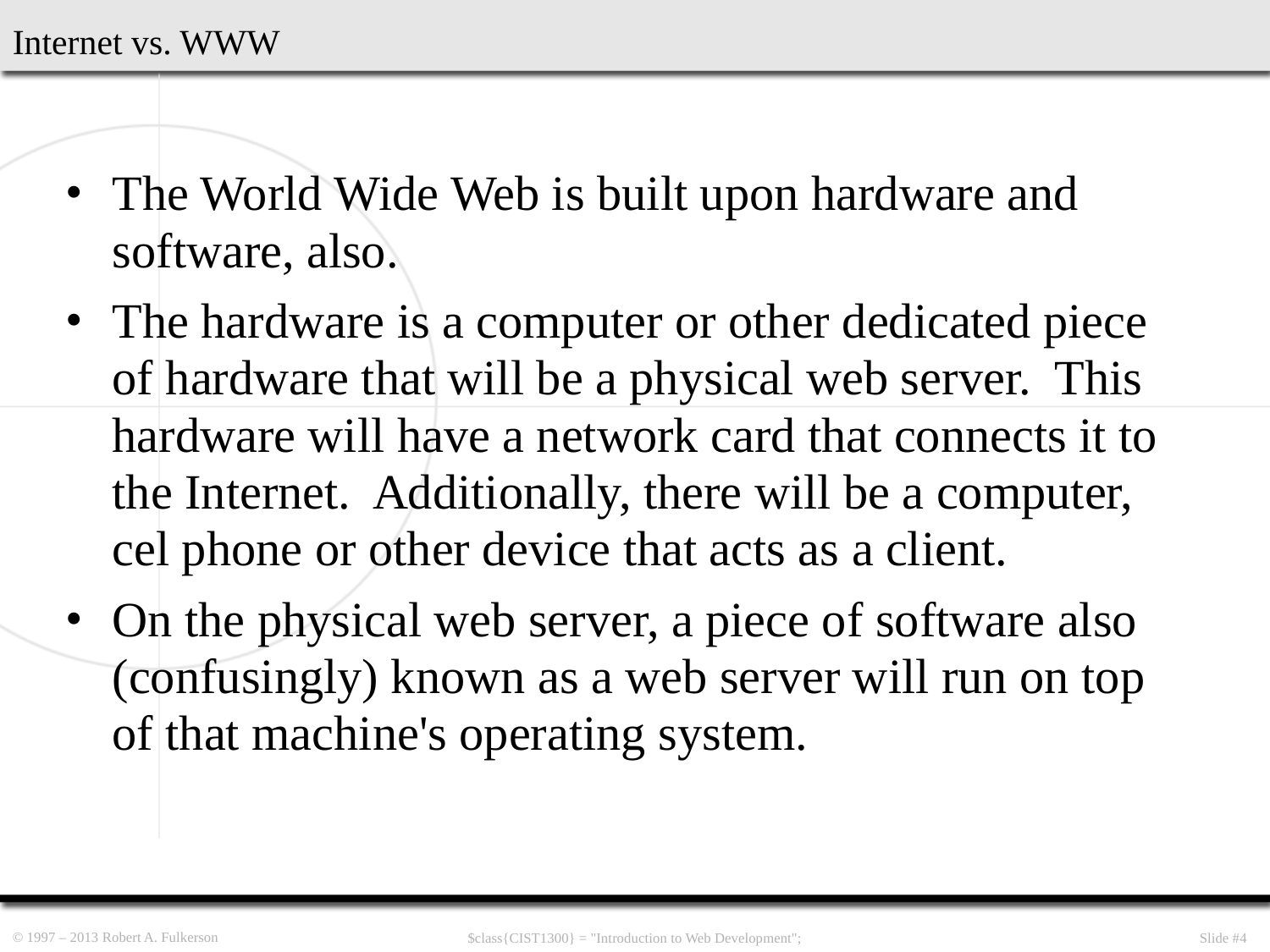

Internet vs. WWW
The World Wide Web is built upon hardware and software, also.
The hardware is a computer or other dedicated piece of hardware that will be a physical web server.  This hardware will have a network card that connects it to the Internet.  Additionally, there will be a computer, cel phone or other device that acts as a client.
On the physical web server, a piece of software also (confusingly) known as a web server will run on top of that machine's operating system.